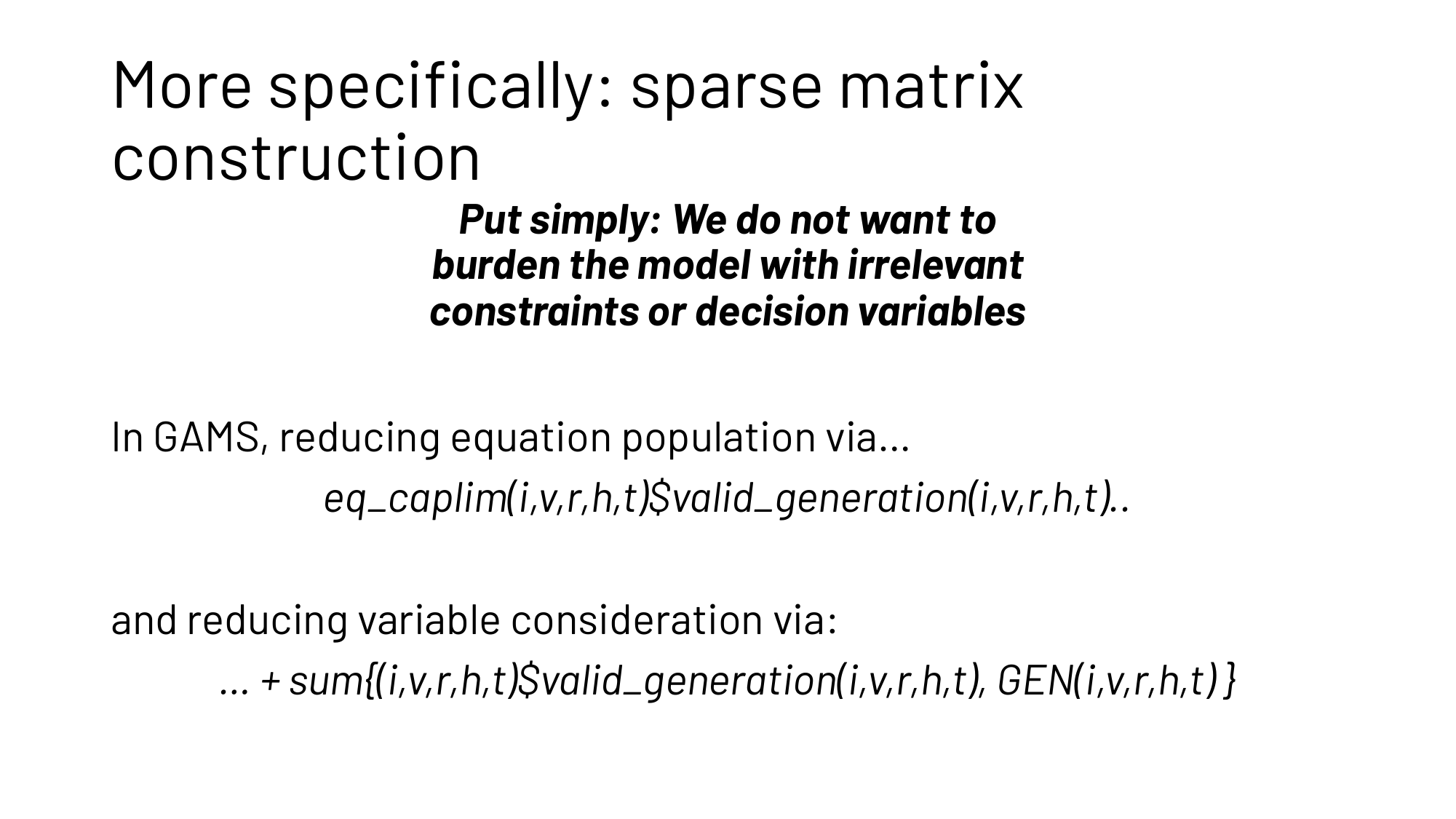

# More specifically: sparse matrix construction
Put simply: We do not want to burden the model with irrelevant constraints or decision variables
In GAMS, reducing equation population via…
eq_caplim(i,v,r,h,t)$valid_generation(i,v,r,h,t)..

and reducing variable consideration via:
… + sum{(i,v,r,h,t)$valid_generation(i,v,r,h,t), GEN(i,v,r,h,t) }